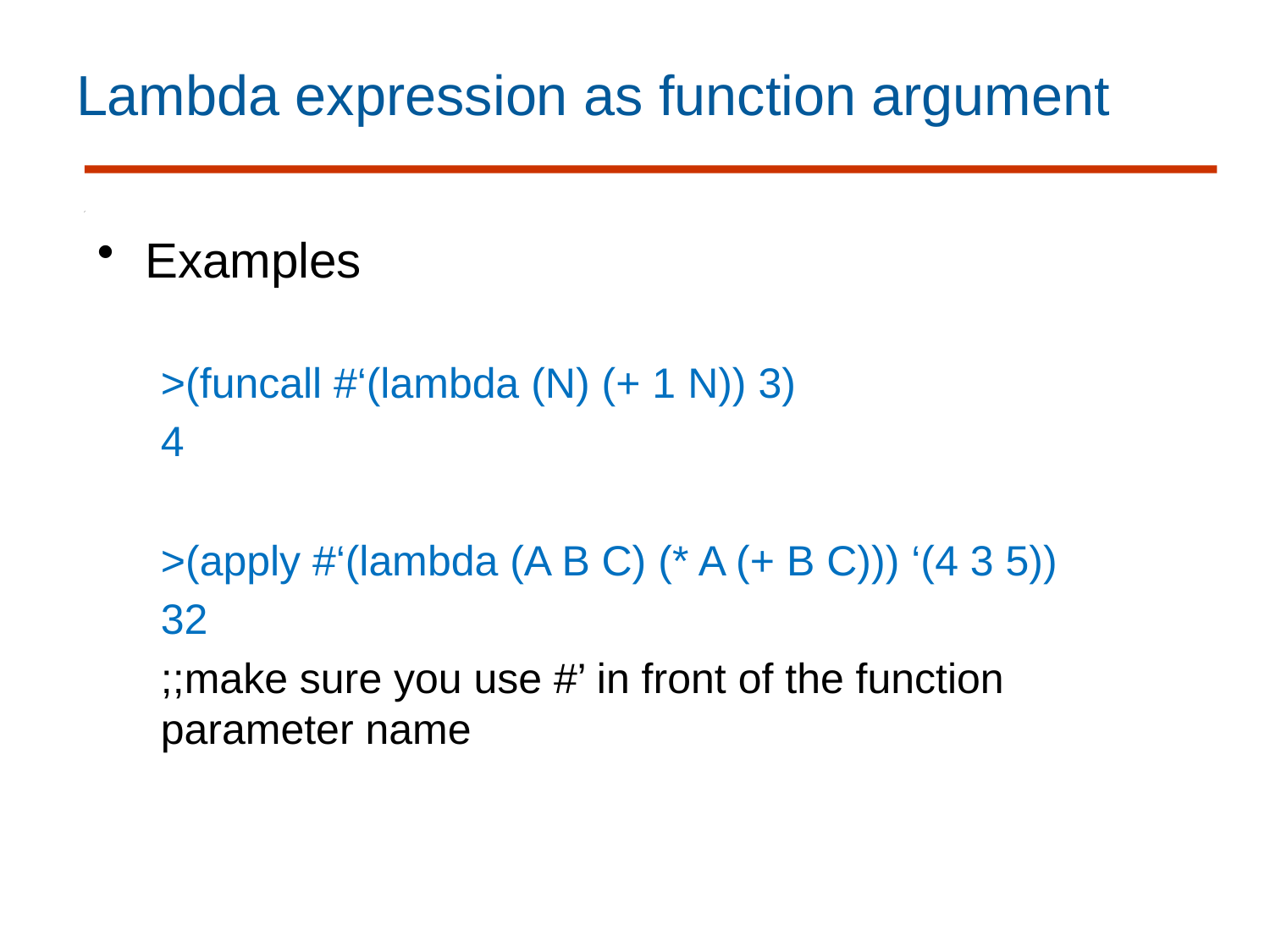

# Lambda expression as function argument
Examples

>(funcall #‘(lambda (N) (+ 1 N)) 3)
4

>(apply #‘(lambda (A B C) (* A (+ B C))) ‘(4 3 5))
32
;;make sure you use #’ in front of the function parameter name